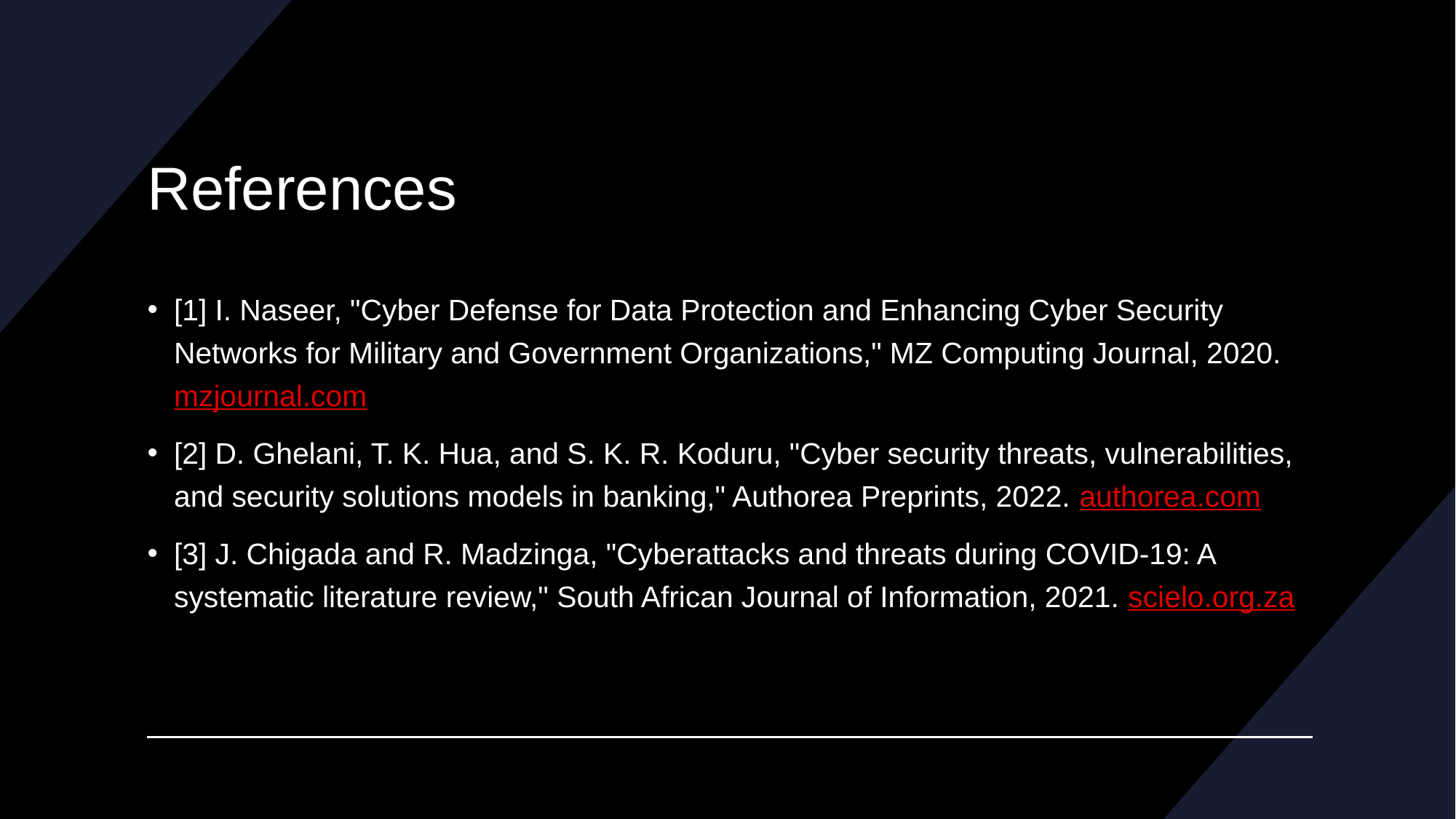

# References
[1] I. Naseer, "Cyber Defense for Data Protection and Enhancing Cyber Security Networks for Military and Government Organizations," MZ Computing Journal, 2020. mzjournal.com
[2] D. Ghelani, T. K. Hua, and S. K. R. Koduru, "Cyber security threats, vulnerabilities, and security solutions models in banking," Authorea Preprints, 2022. authorea.com
[3] J. Chigada and R. Madzinga, "Cyberattacks and threats during COVID-19: A systematic literature review," South African Journal of Information, 2021. scielo.org.za